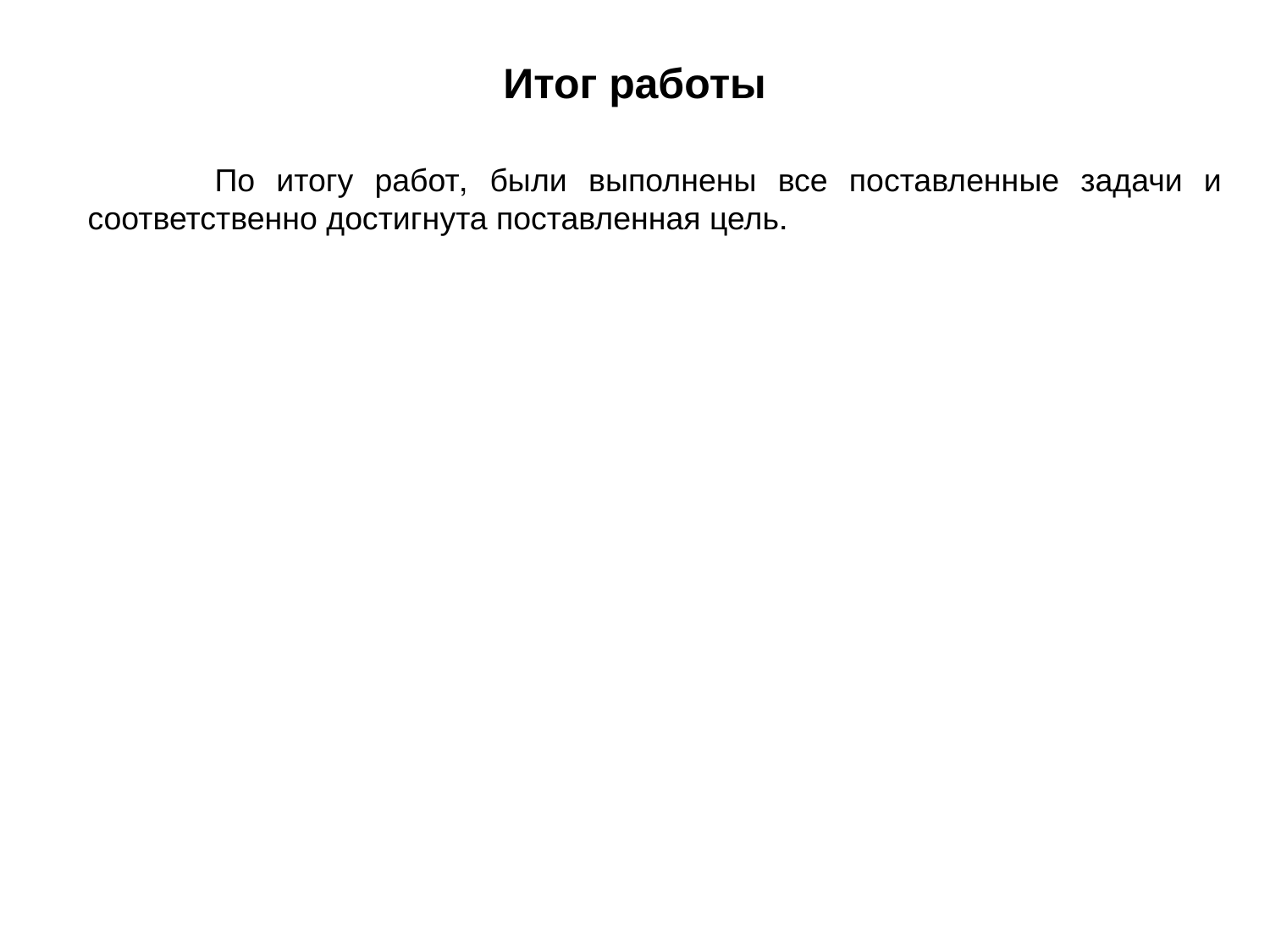

Итог работы
	По итогу работ, были выполнены все поставленные задачи и соответственно достигнута поставленная цель.